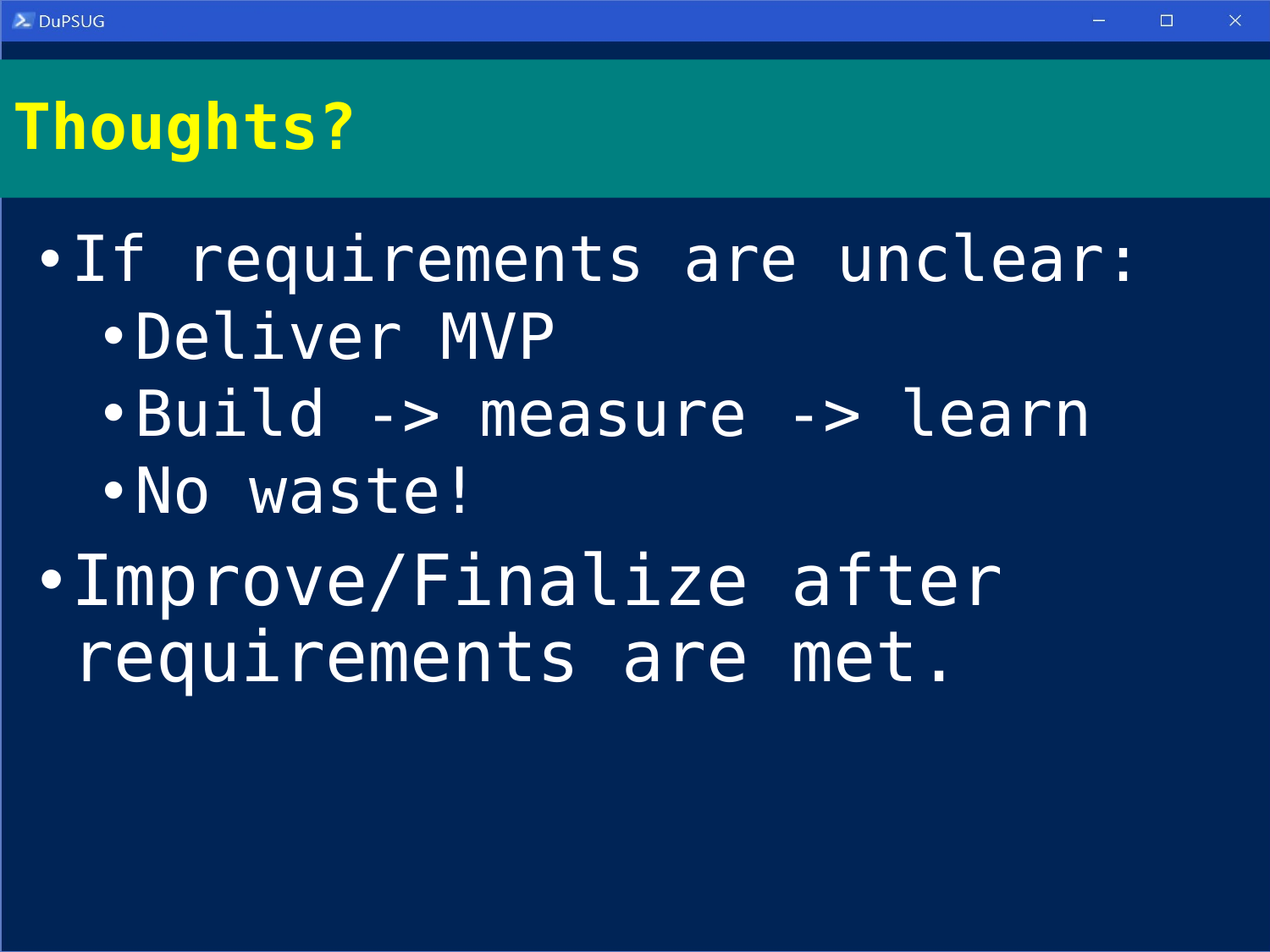

# Thoughts?

If requirements are unclear:
Deliver MVP
Build -> measure -> learn
No waste!
Improve/Finalize after requirements are met.